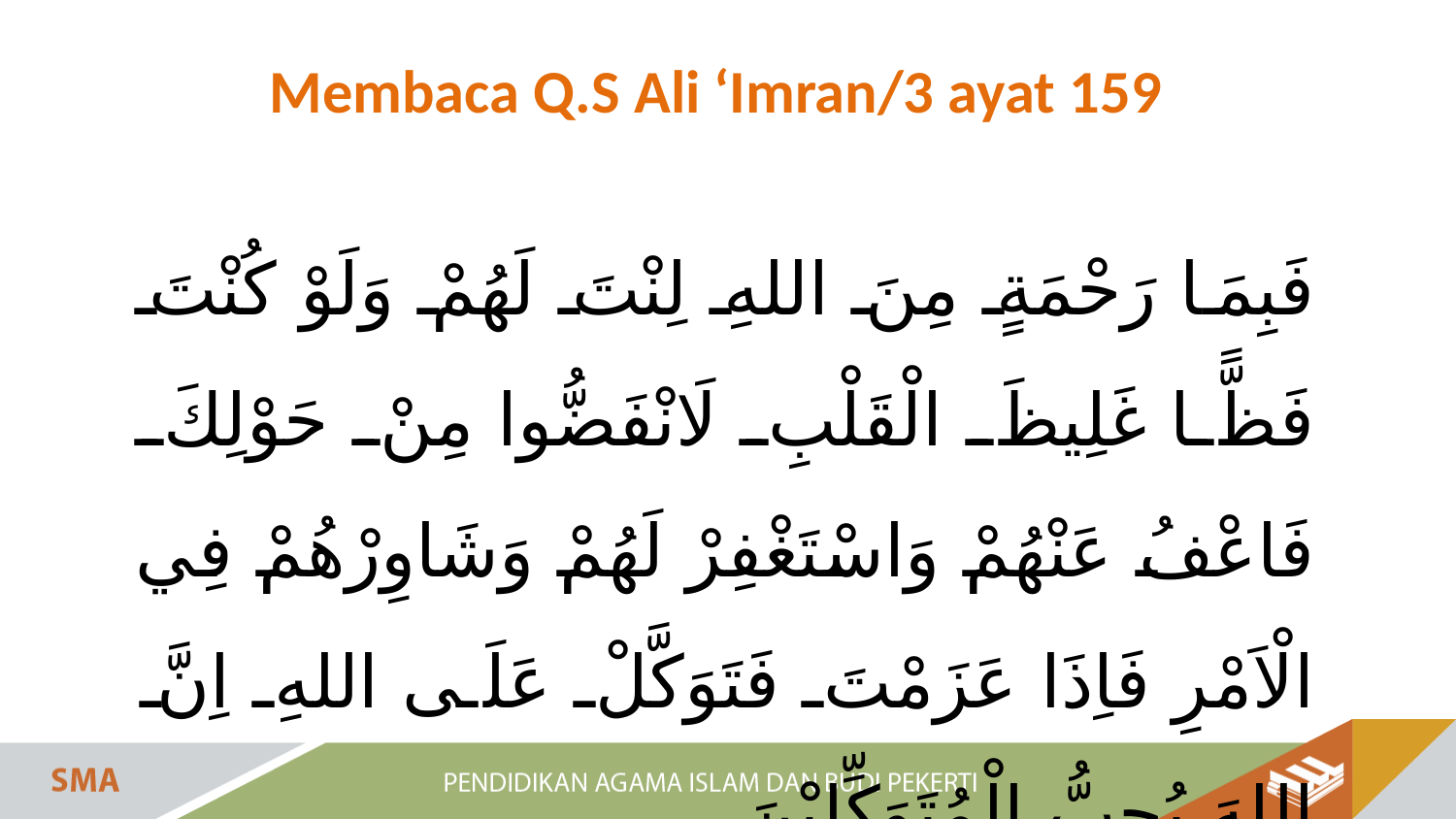

Membaca Q.S Ali ‘Imran/3 ayat 159
فَبِمَا رَحْمَةٍ مِنَ اللهِ لِنْتَ لَهُمْ وَلَوْ كُنْتَ فَظًّا غَلِيظَ الْقَلْبِ لَانْفَضُّوا مِنْ حَوْلِكَ فَاعْفُ عَنْهُمْ وَاسْتَغْفِرْ لَهُمْ وَشَاوِرْهُمْ فِي الْاَمْرِ فَاِذَا عَزَمْتَ فَتَوَكَّلْ عَلَى اللهِ اِنَّ اللهَ يُحِبُّ الْمُتَوَكِّلِيْنَ